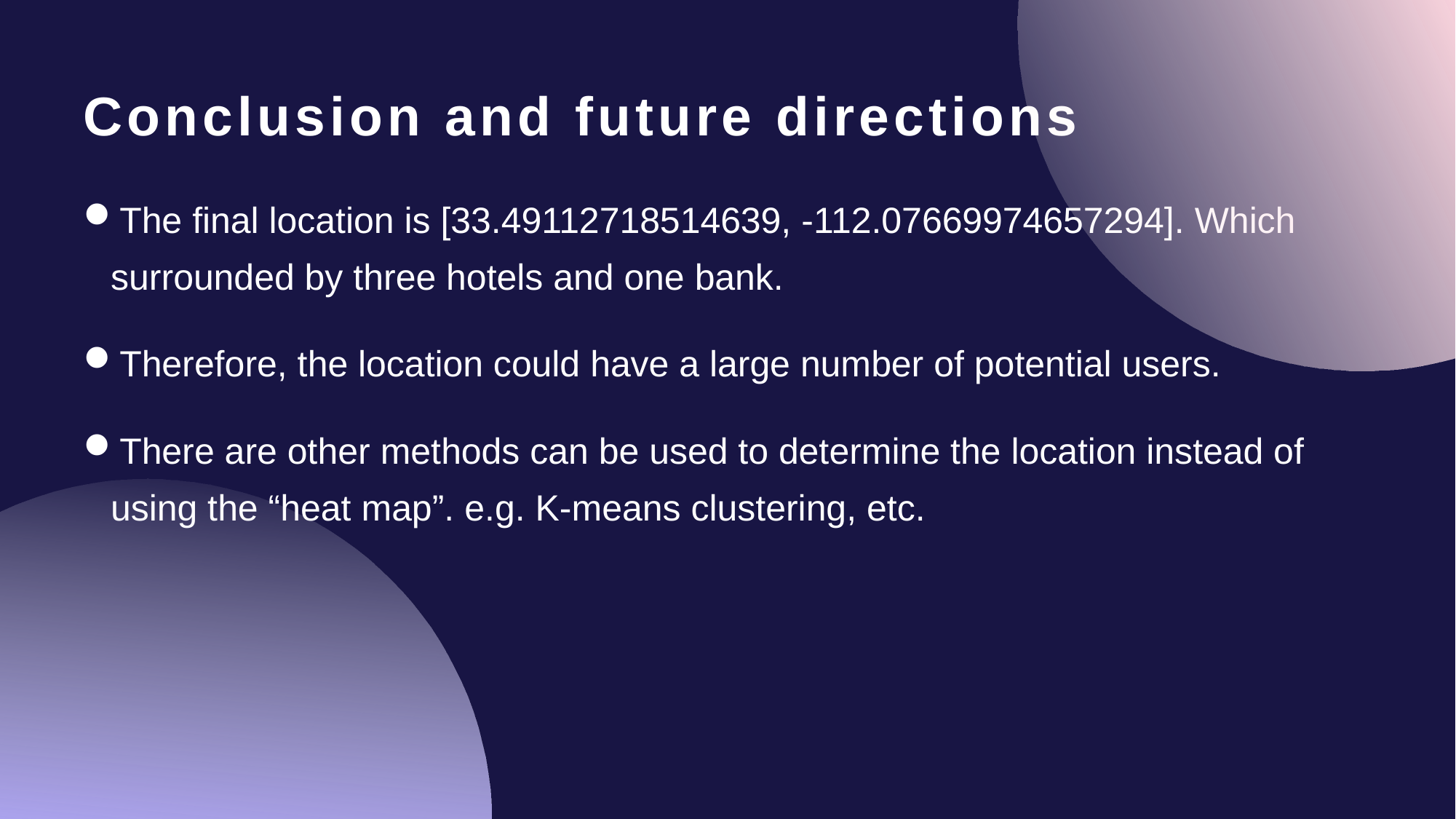

Conclusion and future directions
The final location is [33.49112718514639, -112.07669974657294]. Which surrounded by three hotels and one bank.
Therefore, the location could have a large number of potential users.
There are other methods can be used to determine the location instead of using the “heat map”. e.g. K-means clustering, etc.